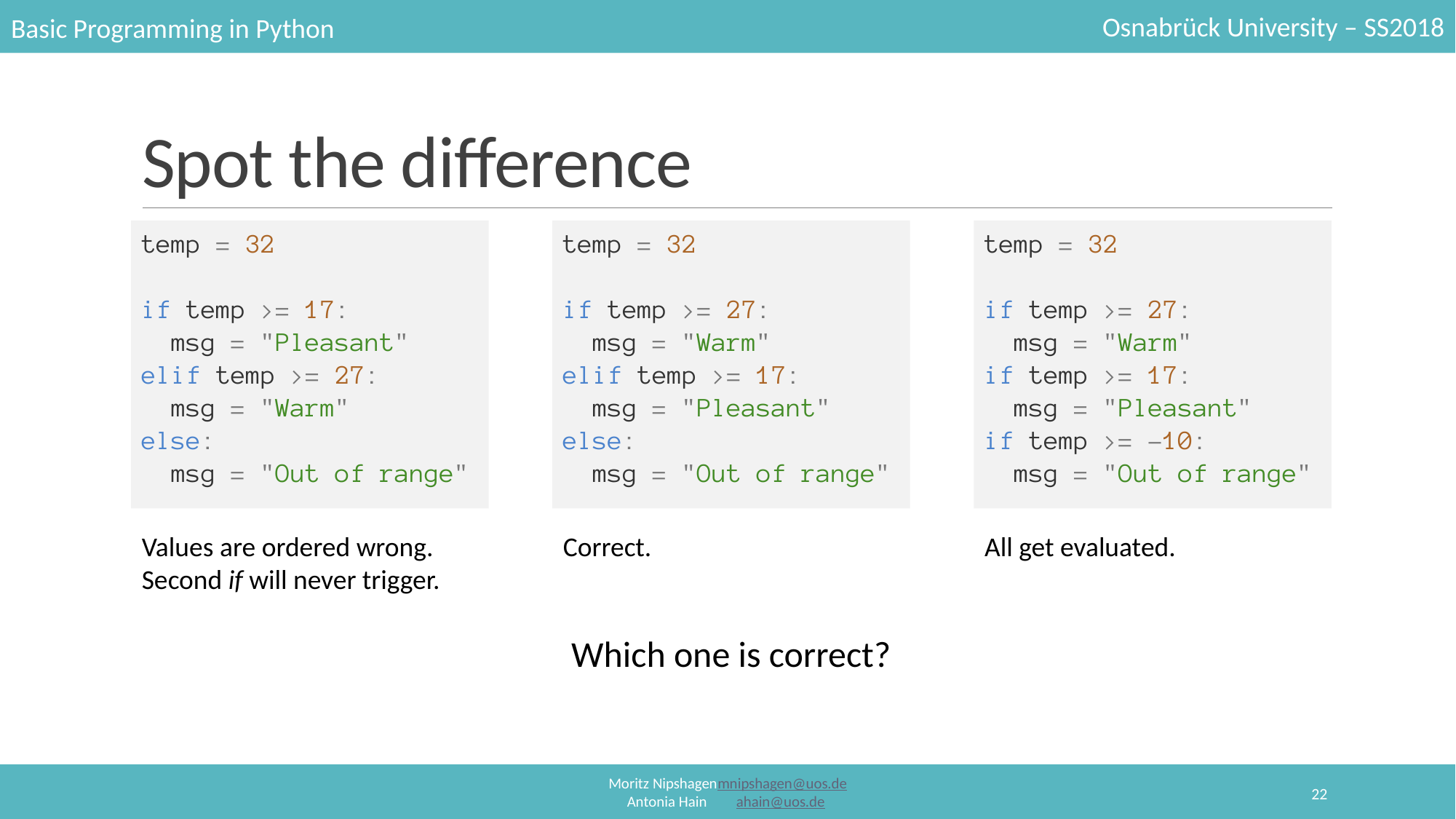

# Spot the difference
temp = 32
if temp >= 17:
  msg = "Pleasant"
elif temp >= 27:
  msg = "Warm"
else:
  msg = "Out of range"
temp = 32
if temp >= 27:
  msg = "Warm"
elif temp >= 17:
  msg = "Pleasant"
else:
  msg = "Out of range"
temp = 32
if temp >= 27:
  msg = "Warm"
if temp >= 17:
  msg = "Pleasant"
if temp >= -10:
  msg = "Out of range"
Values are ordered wrong.
Second if will never trigger.
Correct.
All get evaluated.
Which one is correct?
22